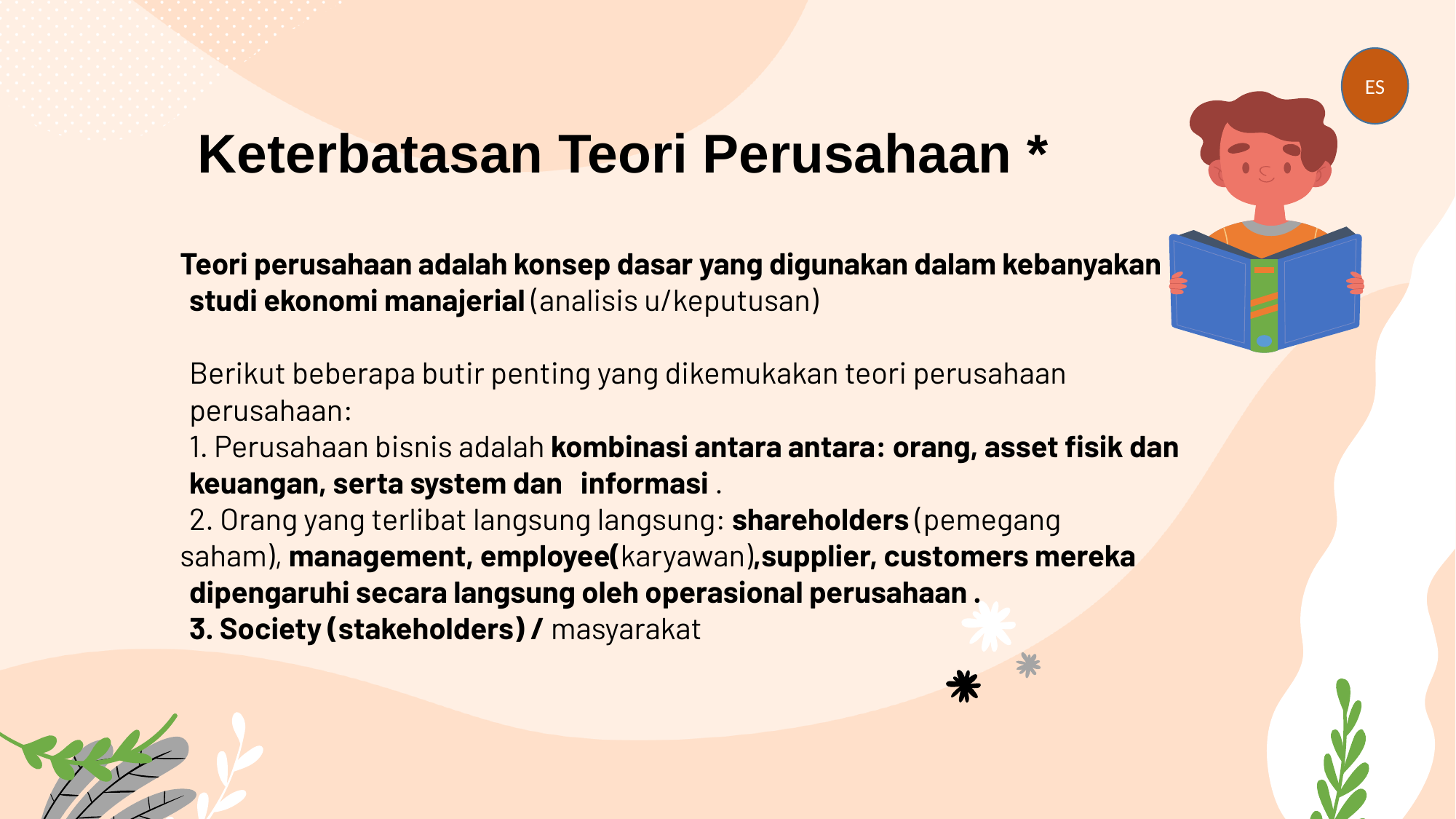

ES
# Keterbatasan Teori Perusahaan *

   Teori perusahaan adalah konsep dasar yang digunakan dalam kebanyakan studi ekonomi manajerial (analisis u/keputusan)
Berikut beberapa butir penting yang dikemukakan teori perusahaan perusahaan:
1. Perusahaan bisnis adalah kombinasi antara antara: orang, asset fisik dan keuangan, serta system dan   informasi .
2. Orang yang terlibat langsung langsung: shareholders (pemegang
   saham), management, employee(karyawan),supplier, customers mereka dipengaruhi secara langsung oleh operasional perusahaan .
3. Society (stakeholders) / masyarakat